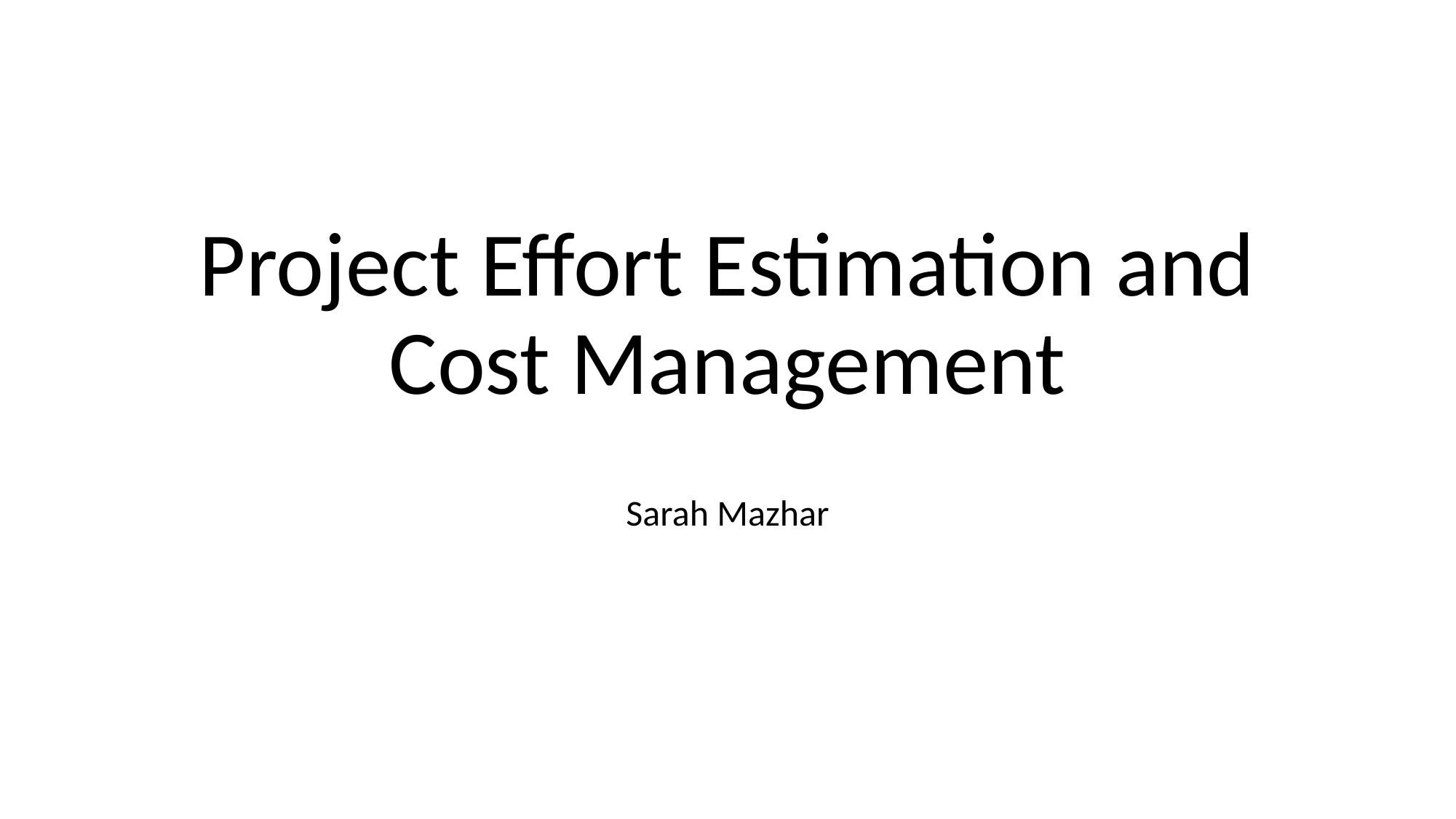

# Project Effort Estimation and Cost Management

Sarah Mazhar